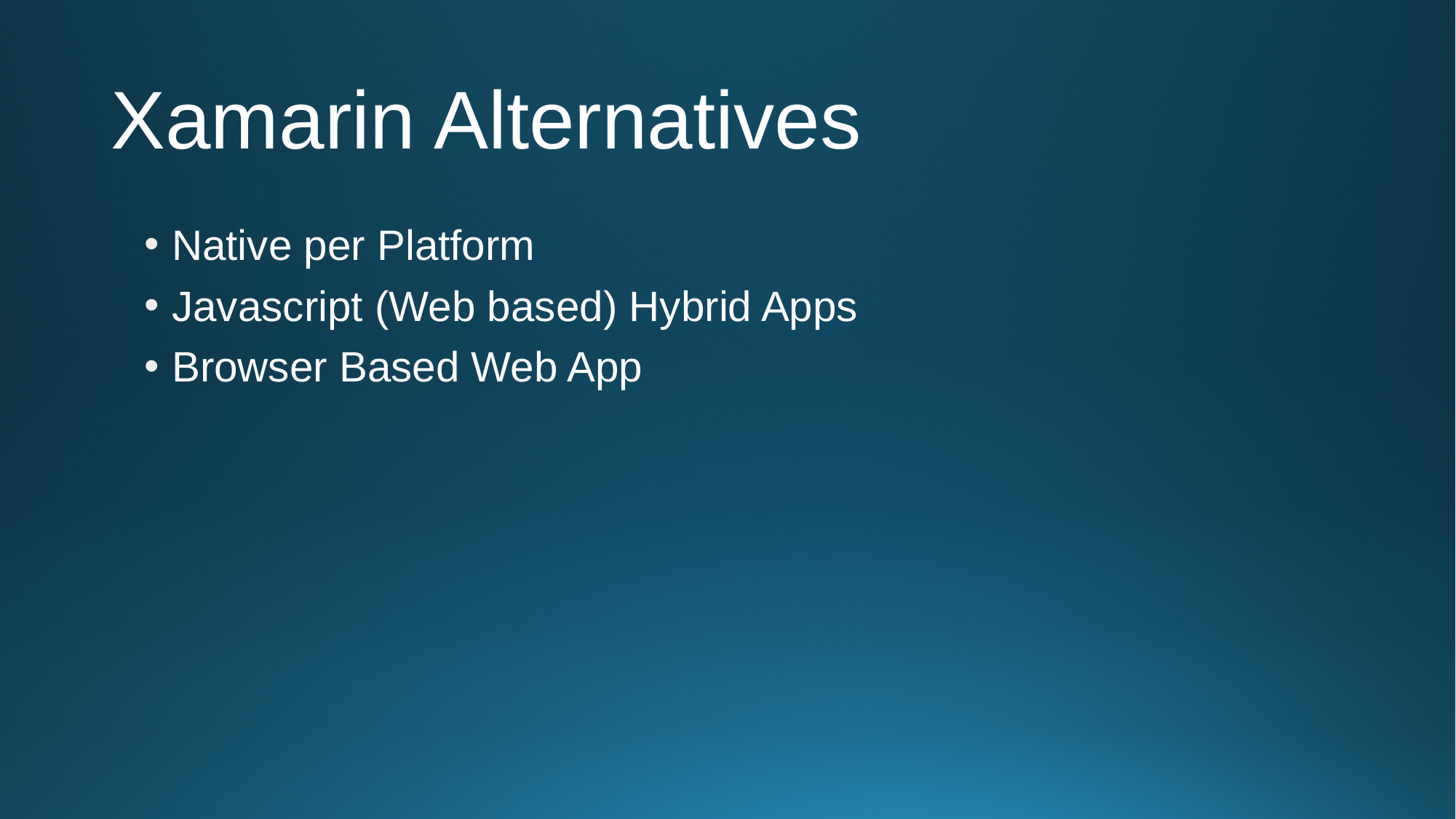

# Xamarin Alternatives
Native per Platform
Javascript (Web based) Hybrid Apps
Browser Based Web App